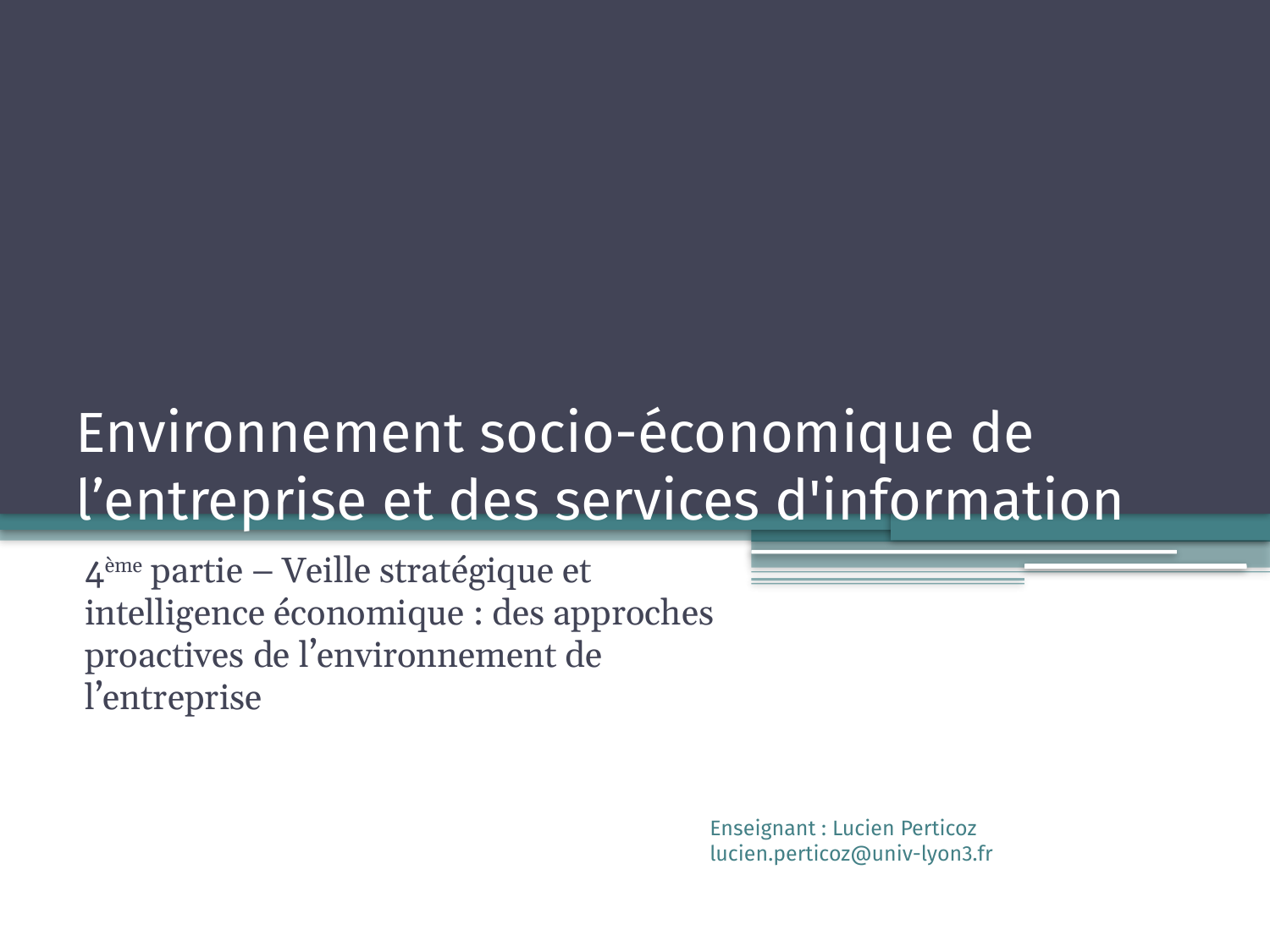

# Environnement socio-économique de l’entreprise et des services d'information
4ème partie – Veille stratégique et intelligence économique : des approches proactives de l’environnement de l’entreprise